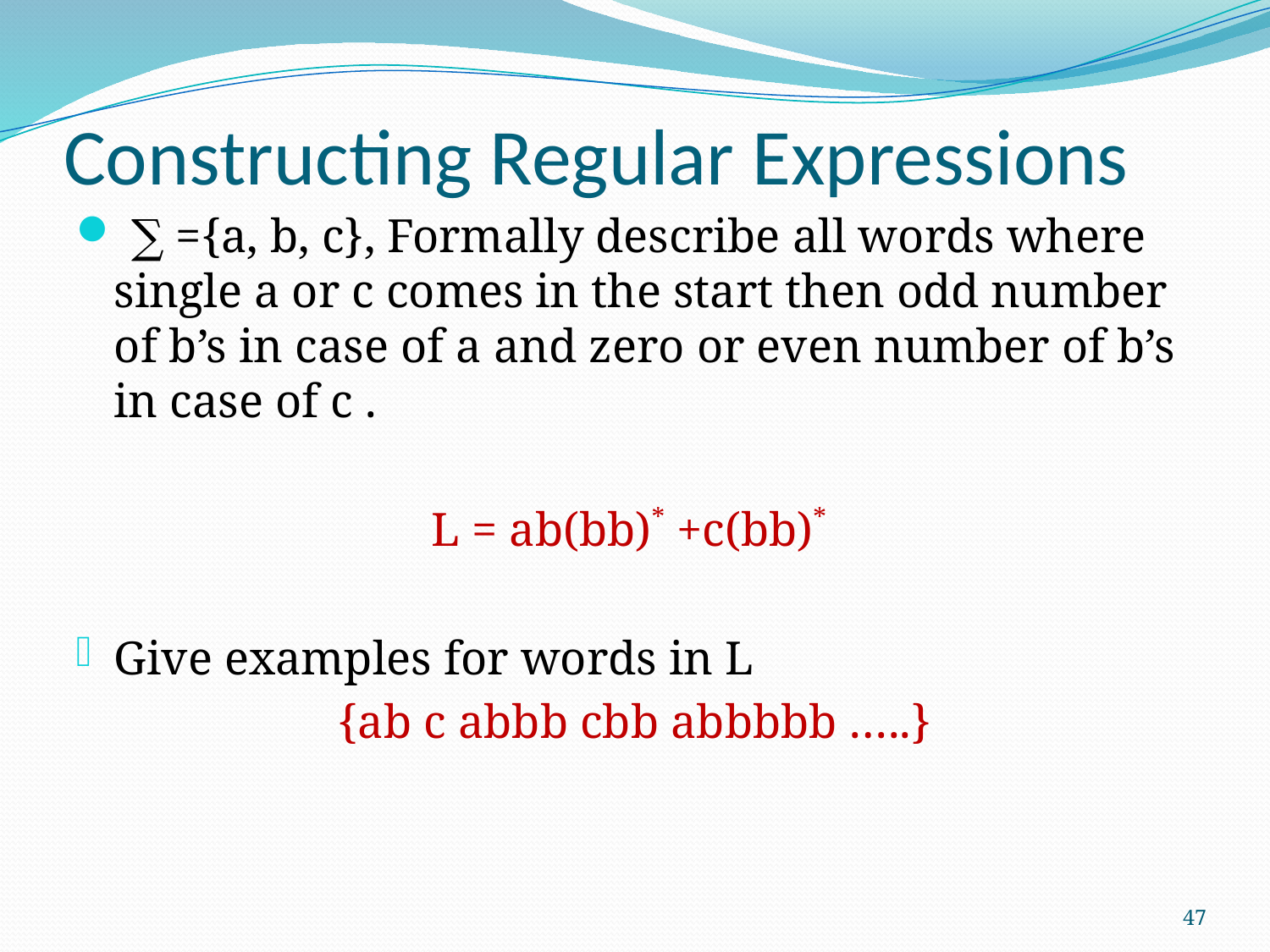

# Constructing Regular Expressions
 ∑ ={a, b, c}, Formally describe all words where single a or c comes in the start then odd number of b’s in case of a and zero or even number of b’s in case of c .

L = ab(bb)* +c(bb)*

Give examples for words in L
{ab c abbb cbb abbbbb …..}

47